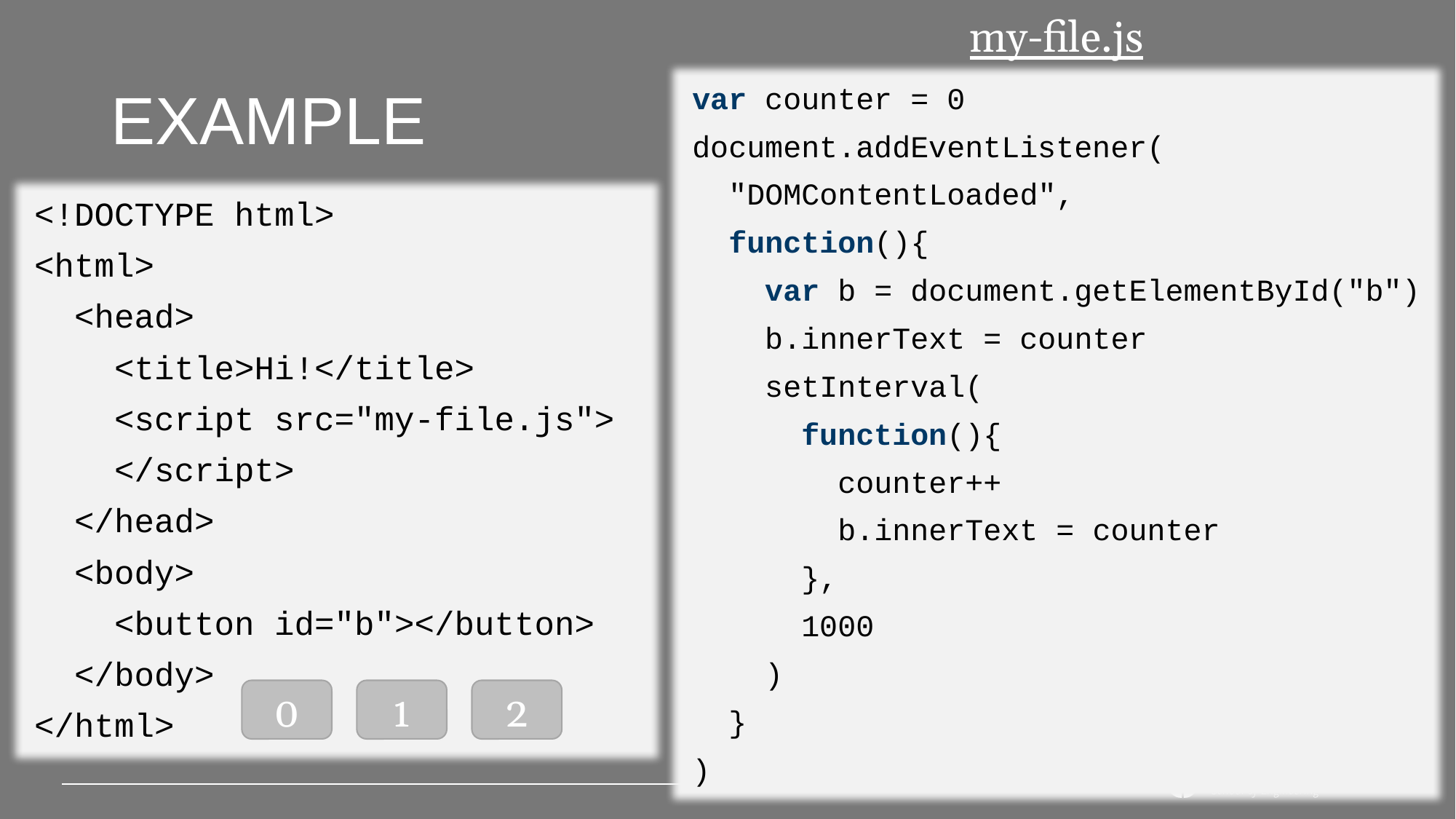

my-file.js
# Example
var counter = 0
document.addEventListener(
  "DOMContentLoaded",
  function(){
    var b = document.getElementById("b")
    b.innerText = counter
    setInterval(
      function(){
        counter++
        b.innerText = counter
      },
      1000
    )
  }
)
<!DOCTYPE html>
<html>
  <head>
    <title>Hi!</title>
    <script src="my-file.js">
    </script>
  </head>
  <body>
    <button id="b"></button>
  </body>
</html>
0
2
1